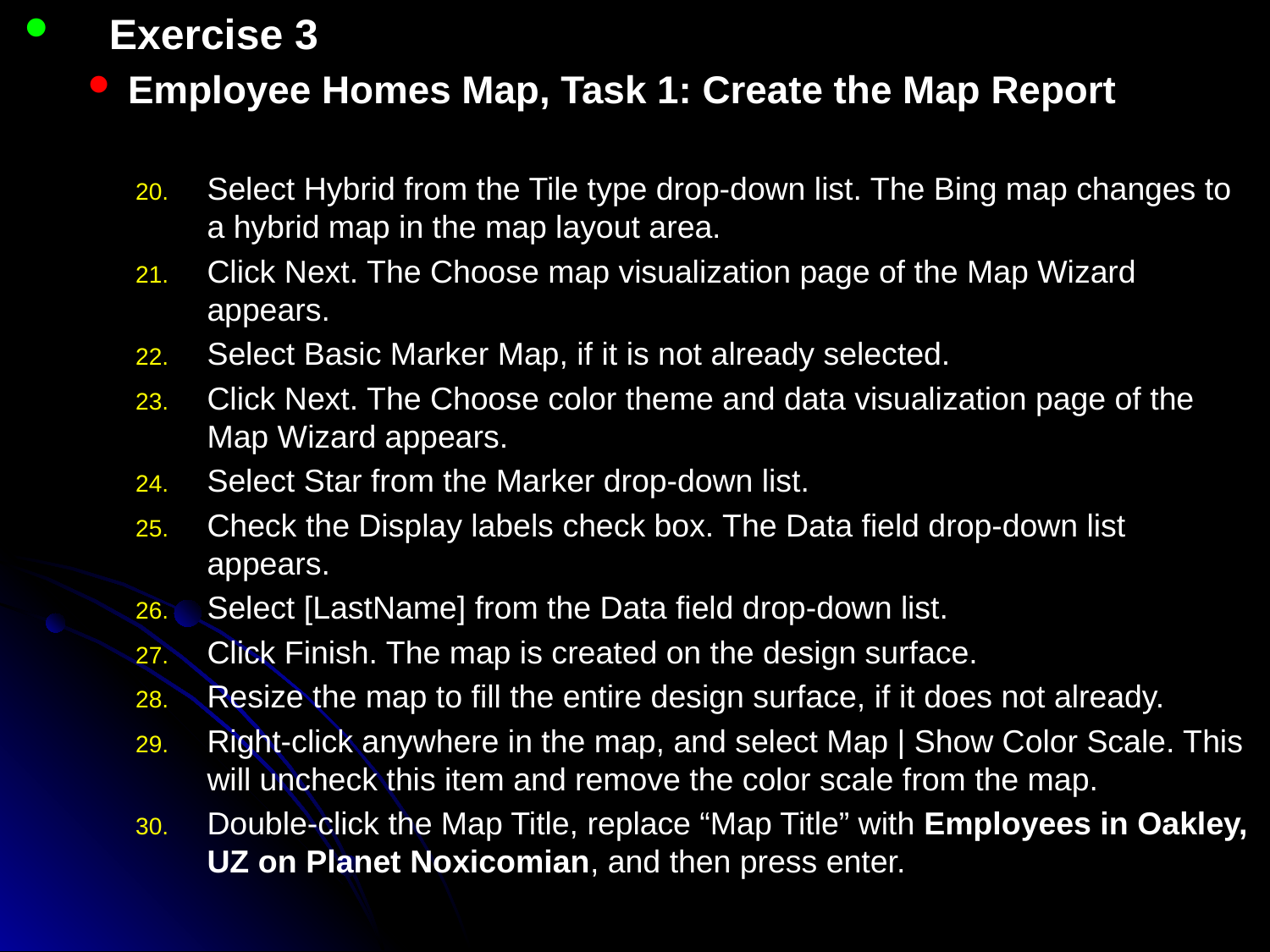

Exercise 3
Employee Homes Map, Task 1: Create the Map Report

Select Hybrid from the Tile type drop-down list. The Bing map changes to a hybrid map in the map layout area.
Click Next. The Choose map visualization page of the Map Wizard appears.
Select Basic Marker Map, if it is not already selected.
Click Next. The Choose color theme and data visualization page of the Map Wizard appears.
Select Star from the Marker drop-down list.
Check the Display labels check box. The Data field drop-down list appears.
Select [LastName] from the Data field drop-down list.
Click Finish. The map is created on the design surface.
Resize the map to fill the entire design surface, if it does not already.
Right-click anywhere in the map, and select Map | Show Color Scale. This will uncheck this item and remove the color scale from the map.
Double-click the Map Title, replace “Map Title” with Employees in Oakley, UZ on Planet Noxicomian, and then press enter.